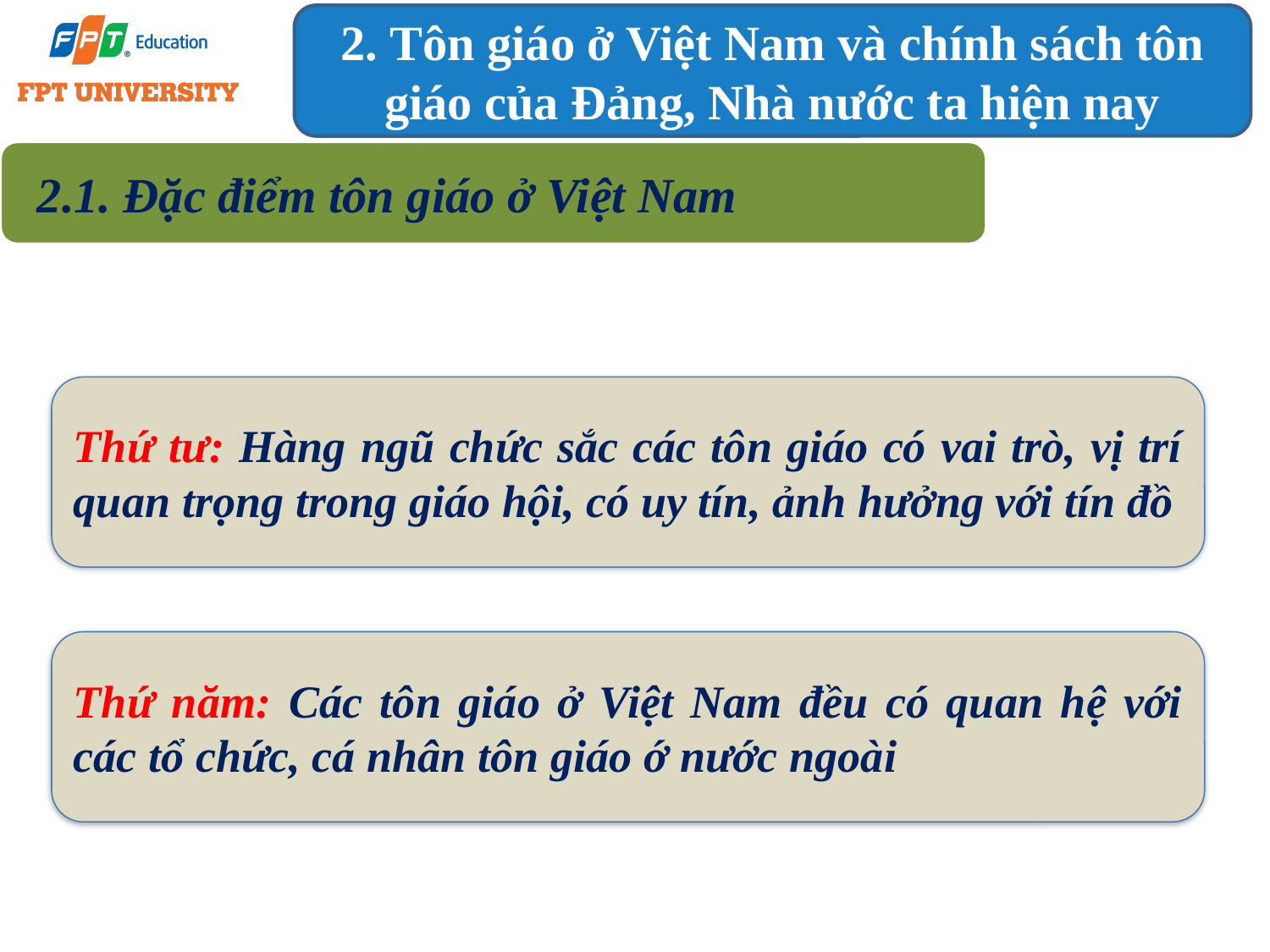

2. Tôn giáo ở Việt Nam và chính sách tôn giáo của Đảng, Nhà nước ta hiện nay

2.1. Đặc điểm tôn giáo ở Việt Nam
Thứ tư: Hàng ngũ chức sắc các tôn giáo có vai trò, vị trí quan trọng trong giáo hội, có uy tín, ảnh hưởng với tín đồ
Thứ năm: Các tôn giáo ở Việt Nam đều có quan hệ với các tổ chức, cá nhân tôn giáo ớ nước ngoài